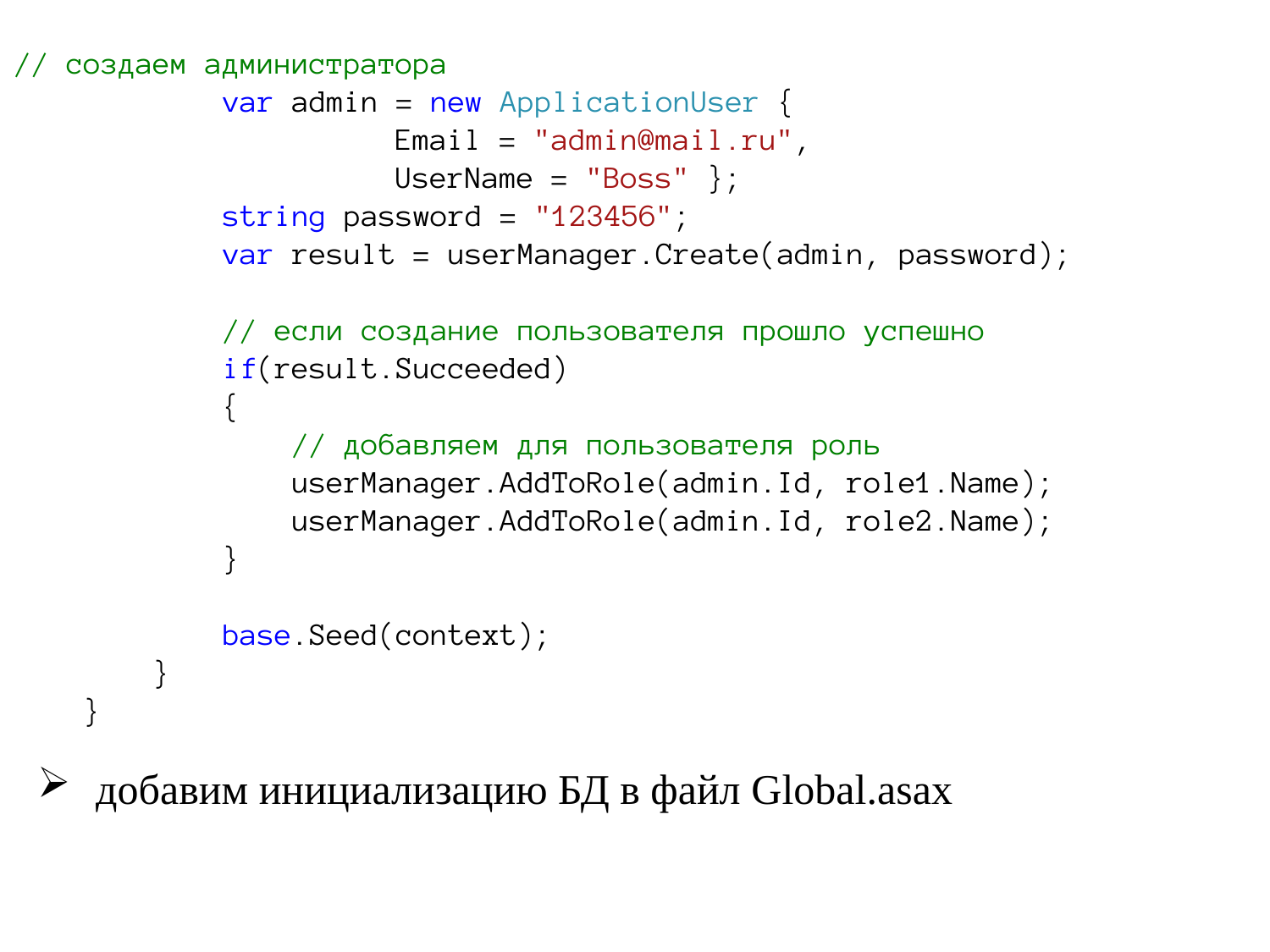

// создаем администратора
            var admin = new ApplicationUser {
			Email = "admin@mail.ru",
			UserName = "Boss" };
            string password = "123456";
            var result = userManager.Create(admin, password);

            // если создание пользователя прошло успешно
            if(result.Succeeded)
            {
                // добавляем для пользователя роль
                userManager.AddToRole(admin.Id, role1.Name);
                userManager.AddToRole(admin.Id, role2.Name);
            }

            base.Seed(context);
        }
    }
 добавим инициализацию БД в файл Global.asax